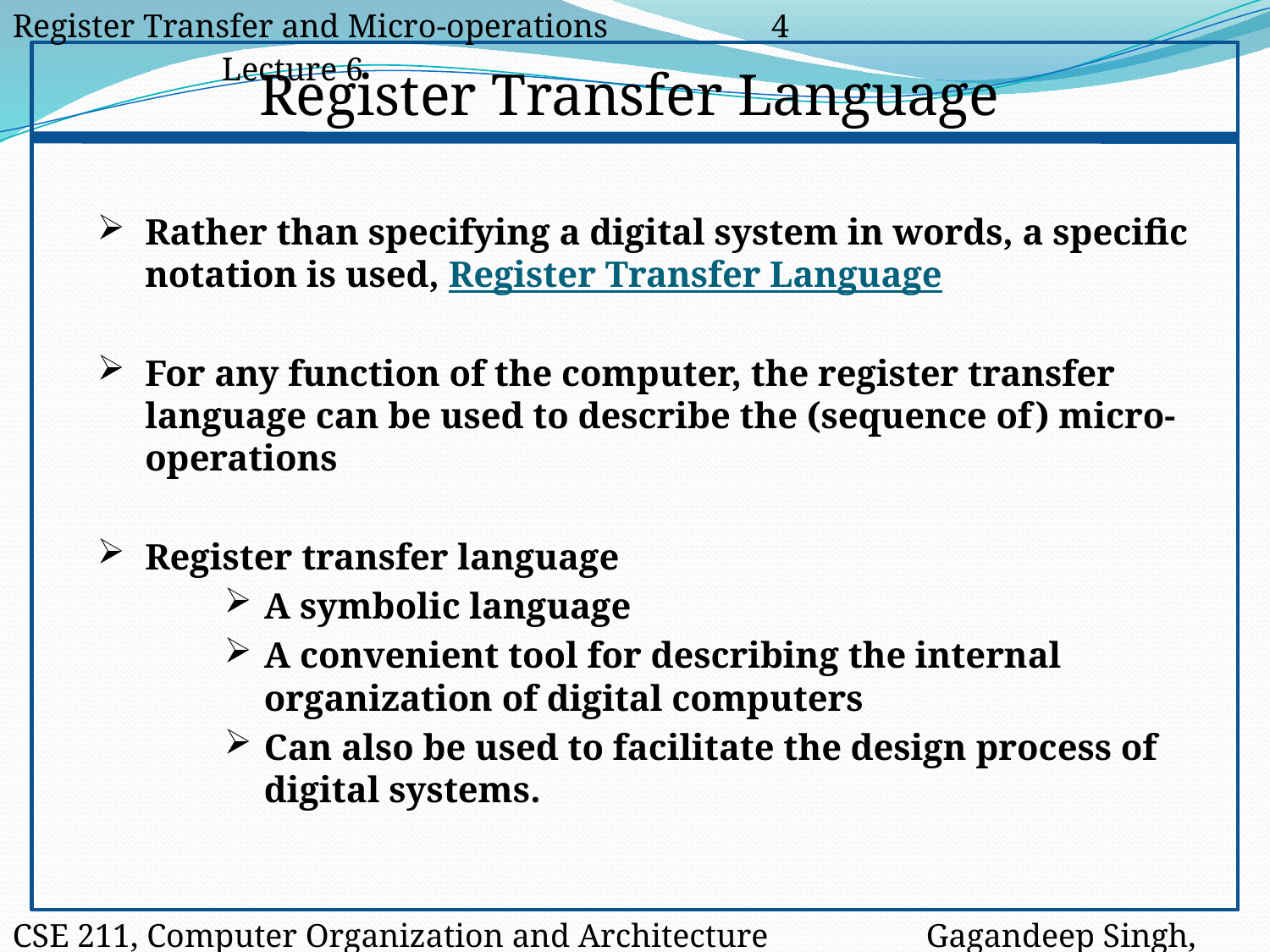

Register Transfer and Micro-operations	               4				          Lecture 6

Register Transfer Language
Rather than specifying a digital system in words, a specific notation is used, Register Transfer Language

For any function of the computer, the register transfer language can be used to describe the (sequence of) micro-operations

Register transfer language
A symbolic language
A convenient tool for describing the internal organization of digital computers
Can also be used to facilitate the design process of digital systems.
CSE 211, Computer Organization and Architecture		   Gagandeep Singh, CSE/IT